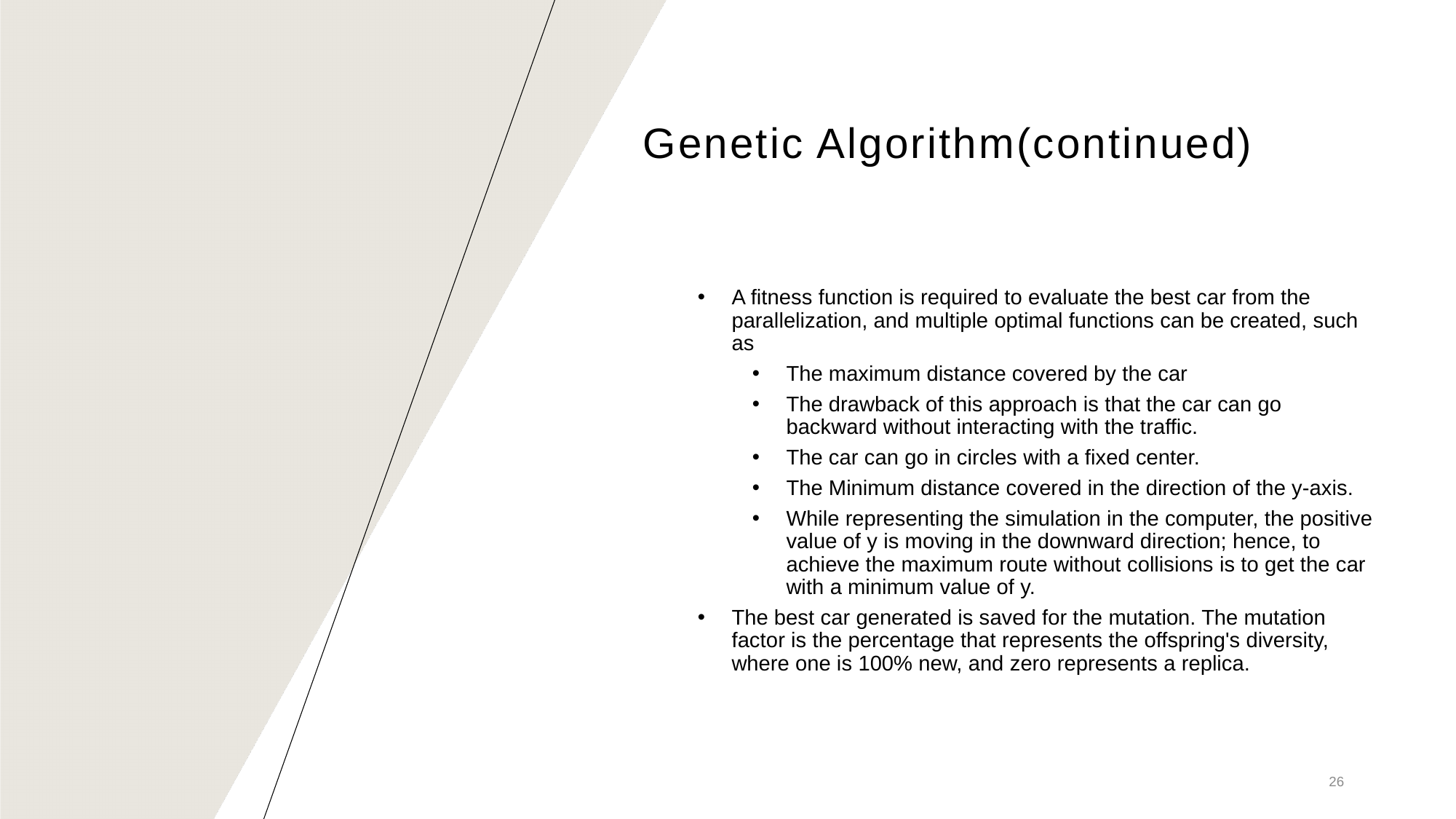

# Genetic Algorithm(continued)
A fitness function is required to evaluate the best car from the parallelization, and multiple optimal functions can be created, such as
The maximum distance covered by the car
The drawback of this approach is that the car can go backward without interacting with the traffic.
The car can go in circles with a fixed center.
The Minimum distance covered in the direction of the y-axis.
While representing the simulation in the computer, the positive value of y is moving in the downward direction; hence, to achieve the maximum route without collisions is to get the car with a minimum value of y.
The best car generated is saved for the mutation. The mutation factor is the percentage that represents the offspring's diversity, where one is 100% new, and zero represents a replica.

26